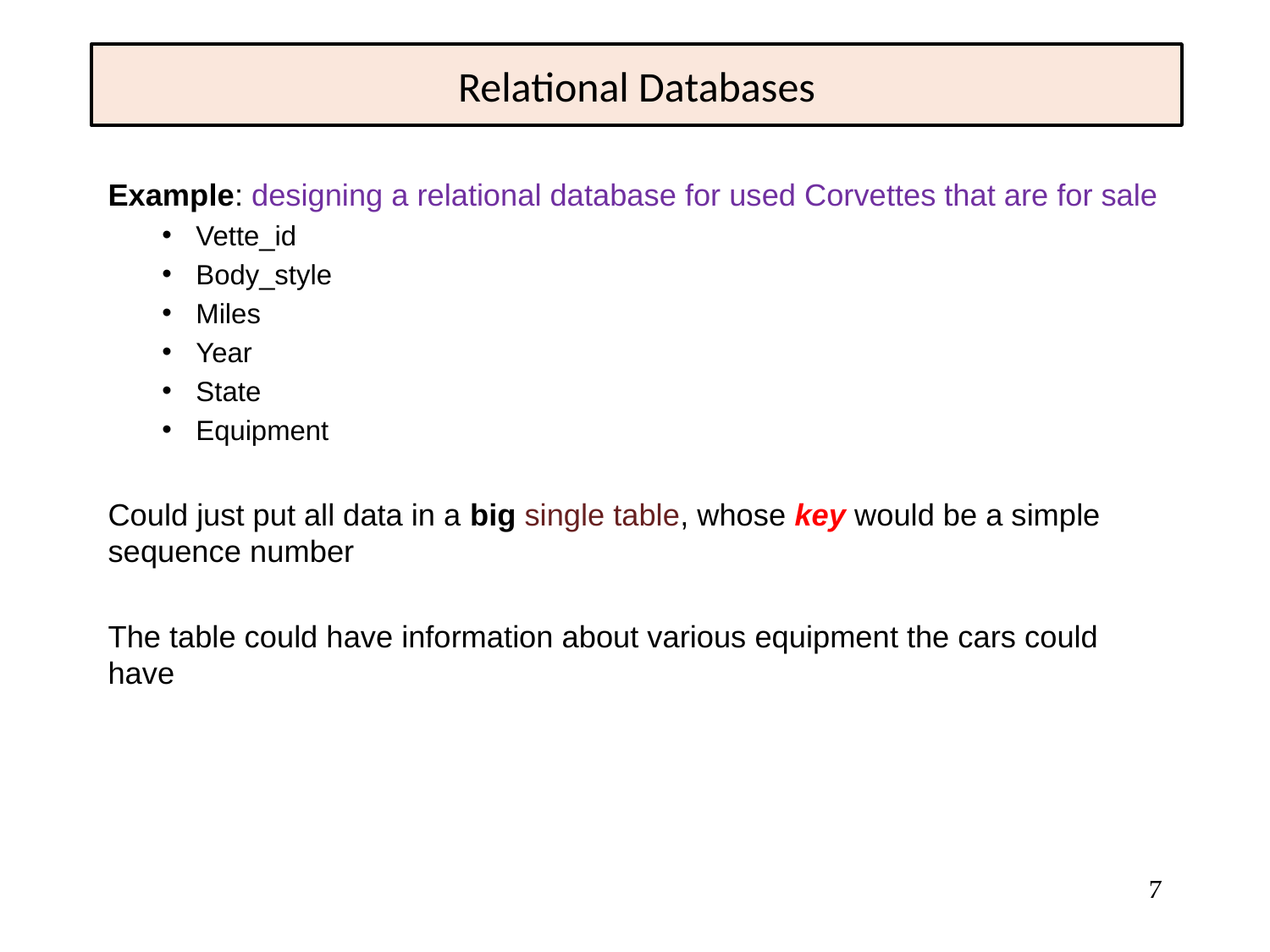

# Relational Databases
Example: designing a relational database for used Corvettes that are for sale
Vette_id
Body_style
Miles
Year
State
Equipment

Could just put all data in a big single table, whose key would be a simple sequence number

The table could have information about various equipment the cars could have

7